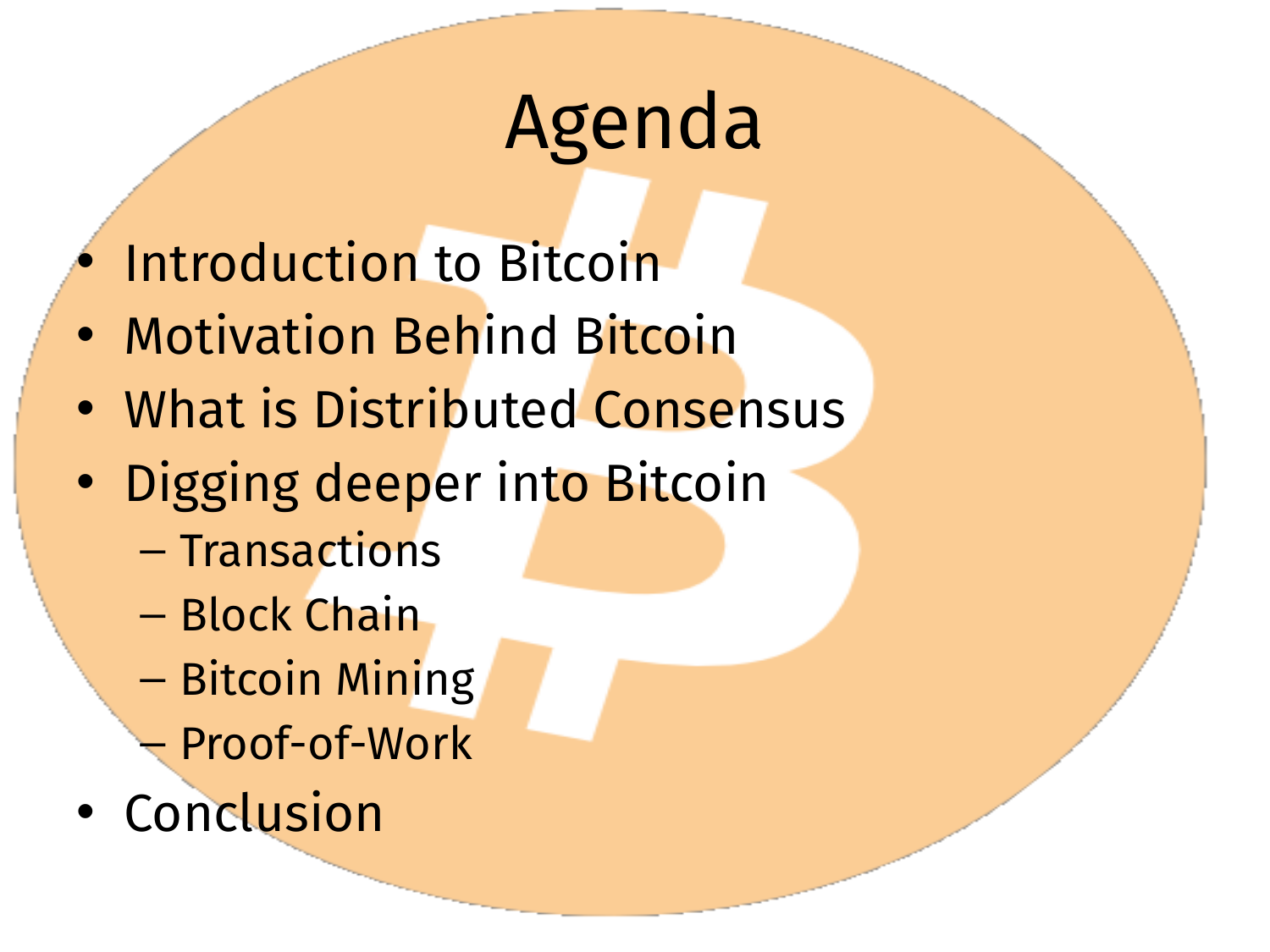

# Agenda
Introduction to Bitcoin
Motivation Behind Bitcoin
What is Distributed Consensus
Digging deeper into Bitcoin
Transactions
Block Chain
Bitcoin Mining
Proof-of-Work
Conclusion